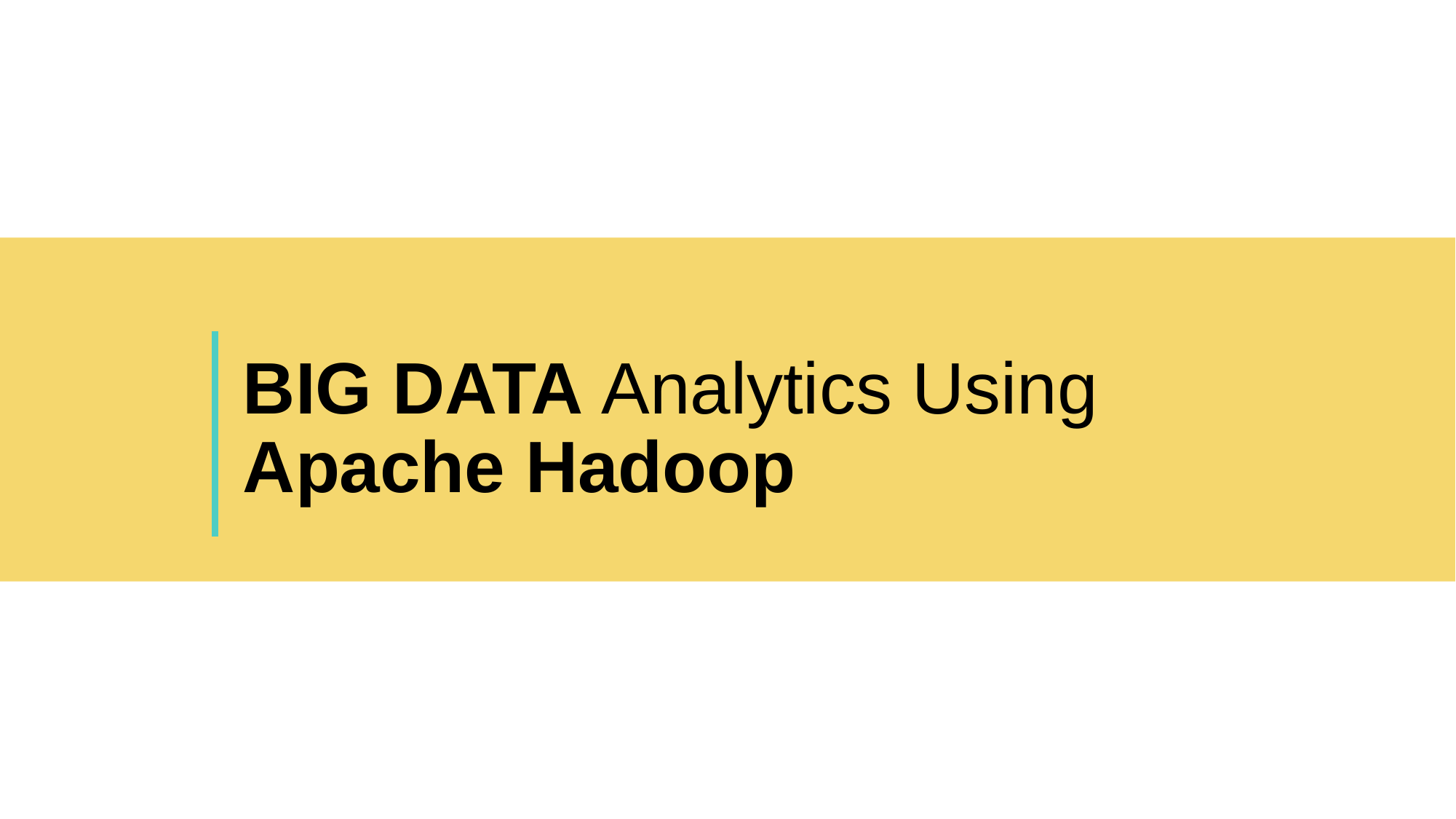

# BIG DATA Analytics Using Apache Hadoop